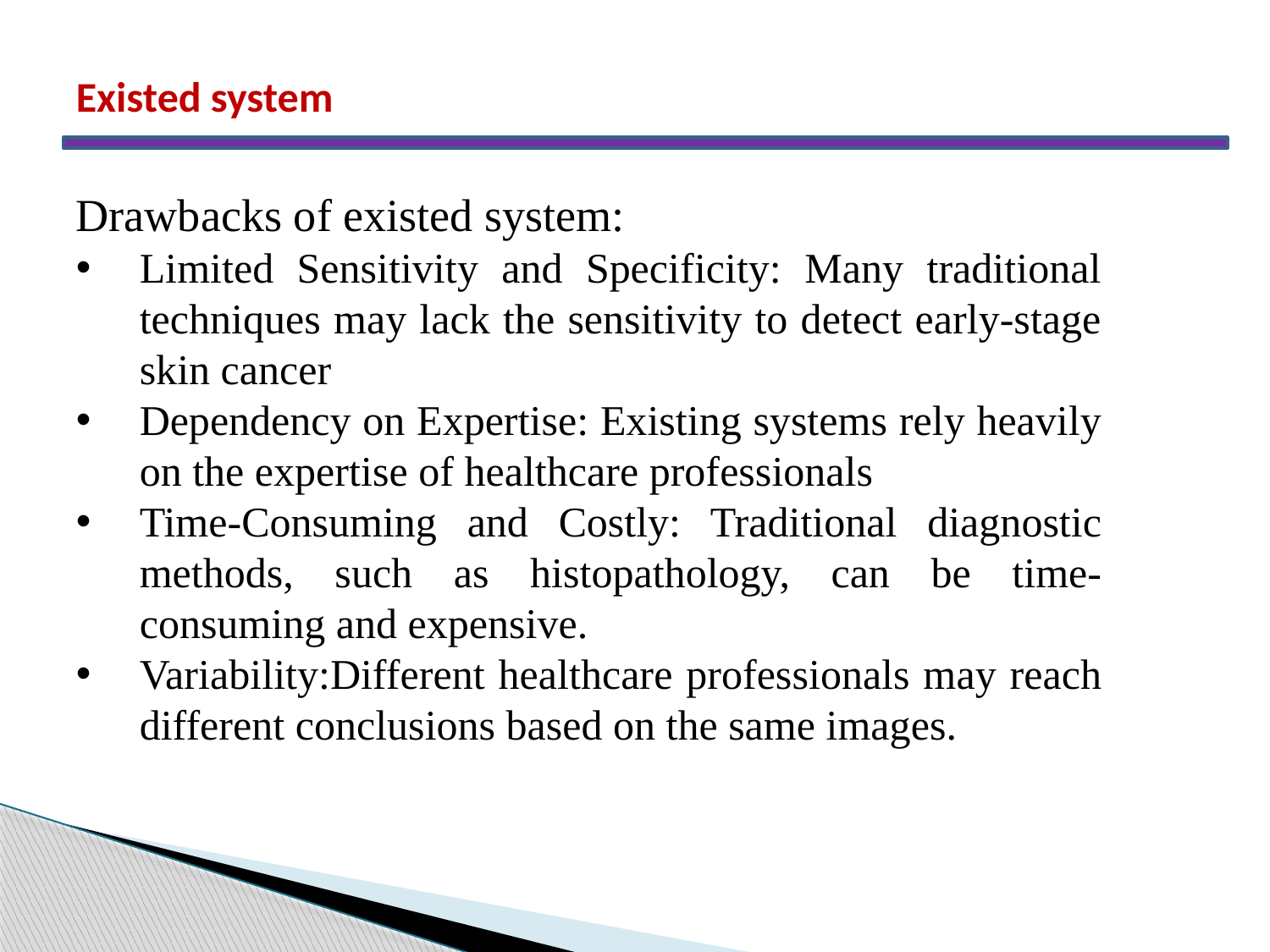

Existed system

Drawbacks of existed system:
Limited Sensitivity and Specificity: Many traditional techniques may lack the sensitivity to detect early-stage skin cancer
Dependency on Expertise: Existing systems rely heavily on the expertise of healthcare professionals
Time-Consuming and Costly: Traditional diagnostic methods, such as histopathology, can be time-consuming and expensive.
Variability:Different healthcare professionals may reach different conclusions based on the same images.